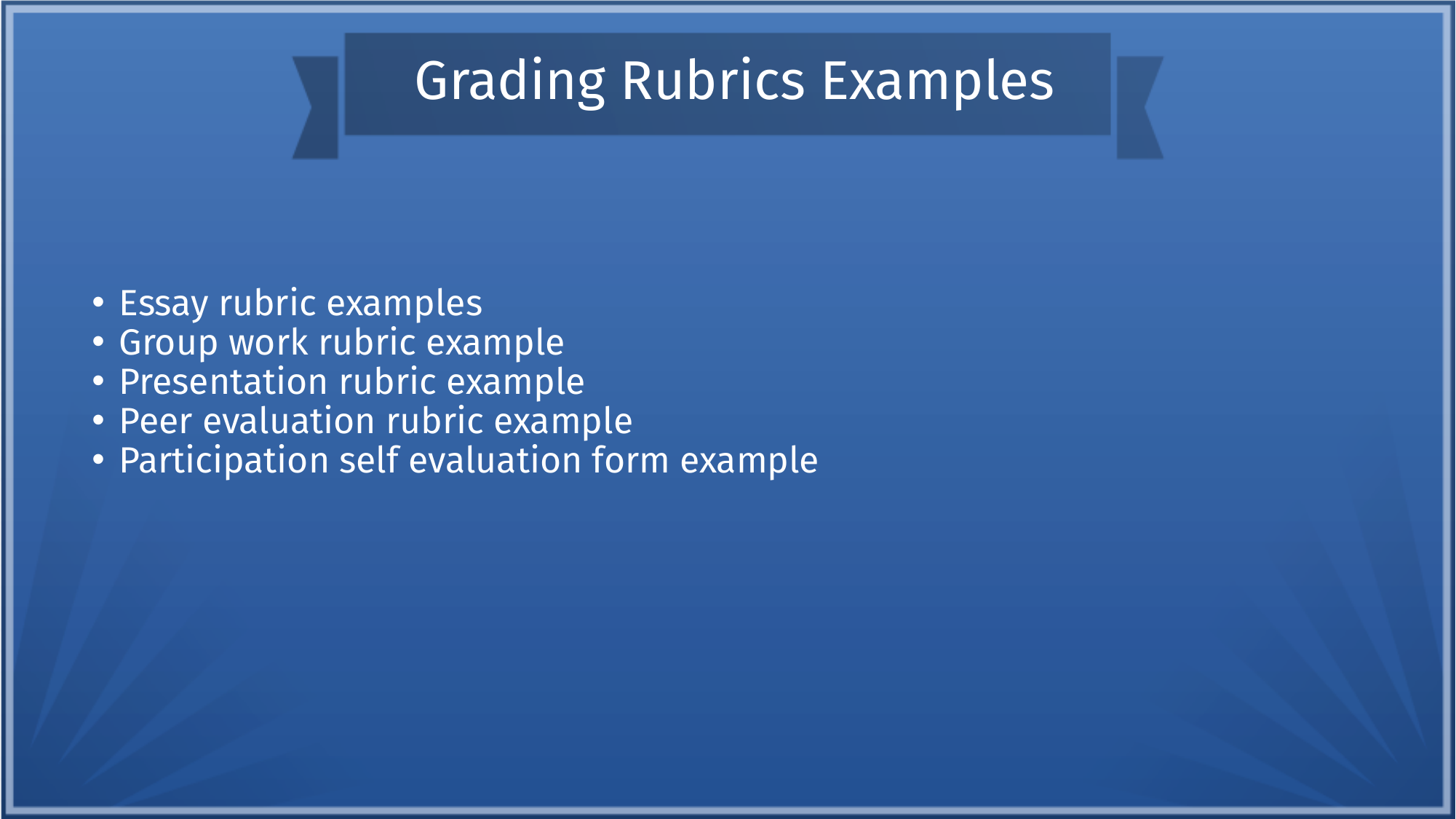

Grading Rubrics Examples
Essay rubric examples
Group work rubric example
Presentation rubric example
Peer evaluation rubric example
Participation self evaluation form example